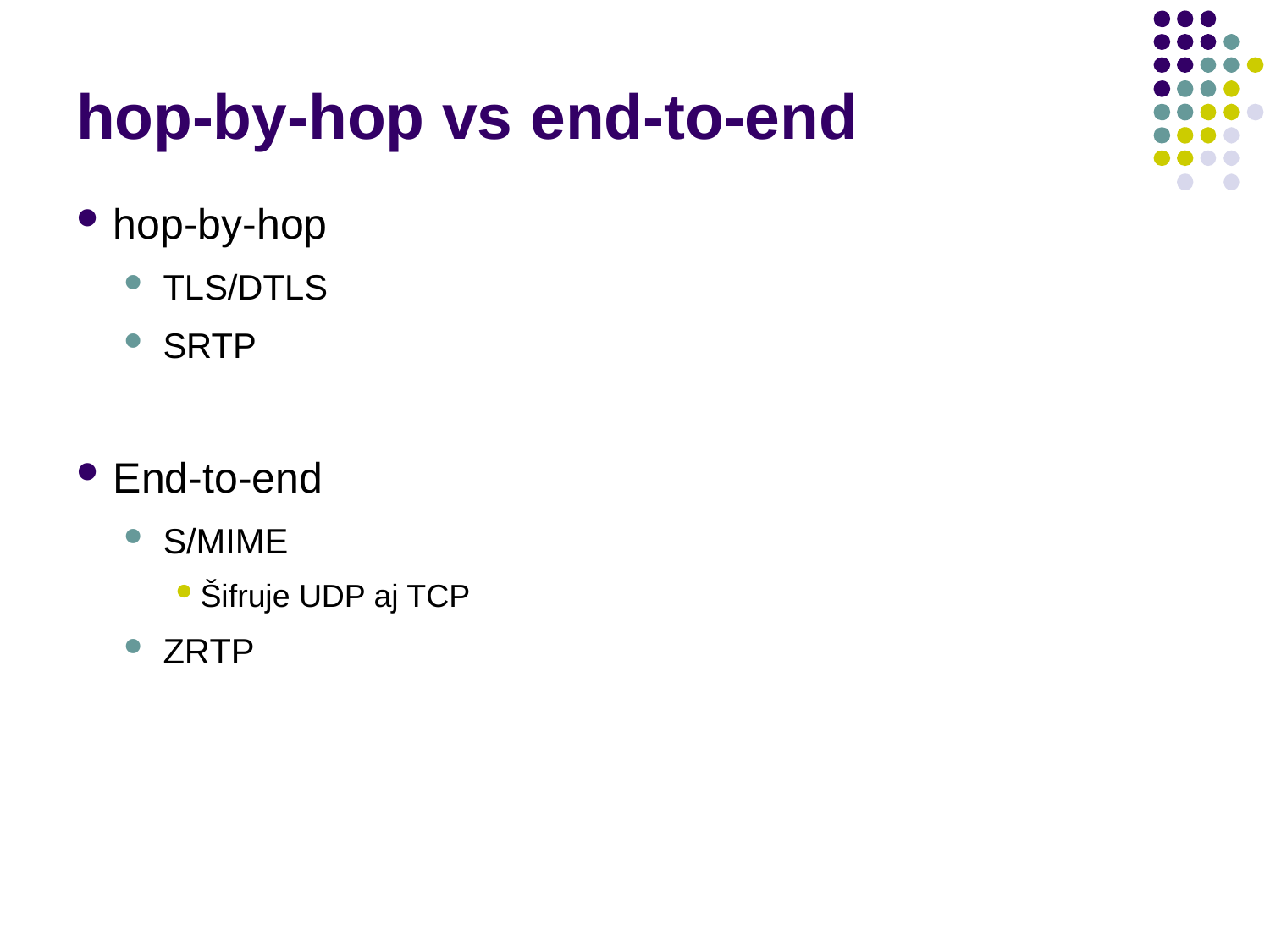

# hop-by-hop vs end-to-end
hop-by-hop
TLS/DTLS
SRTP

End-to-end
S/MIME
Šifruje UDP aj TCP
ZRTP